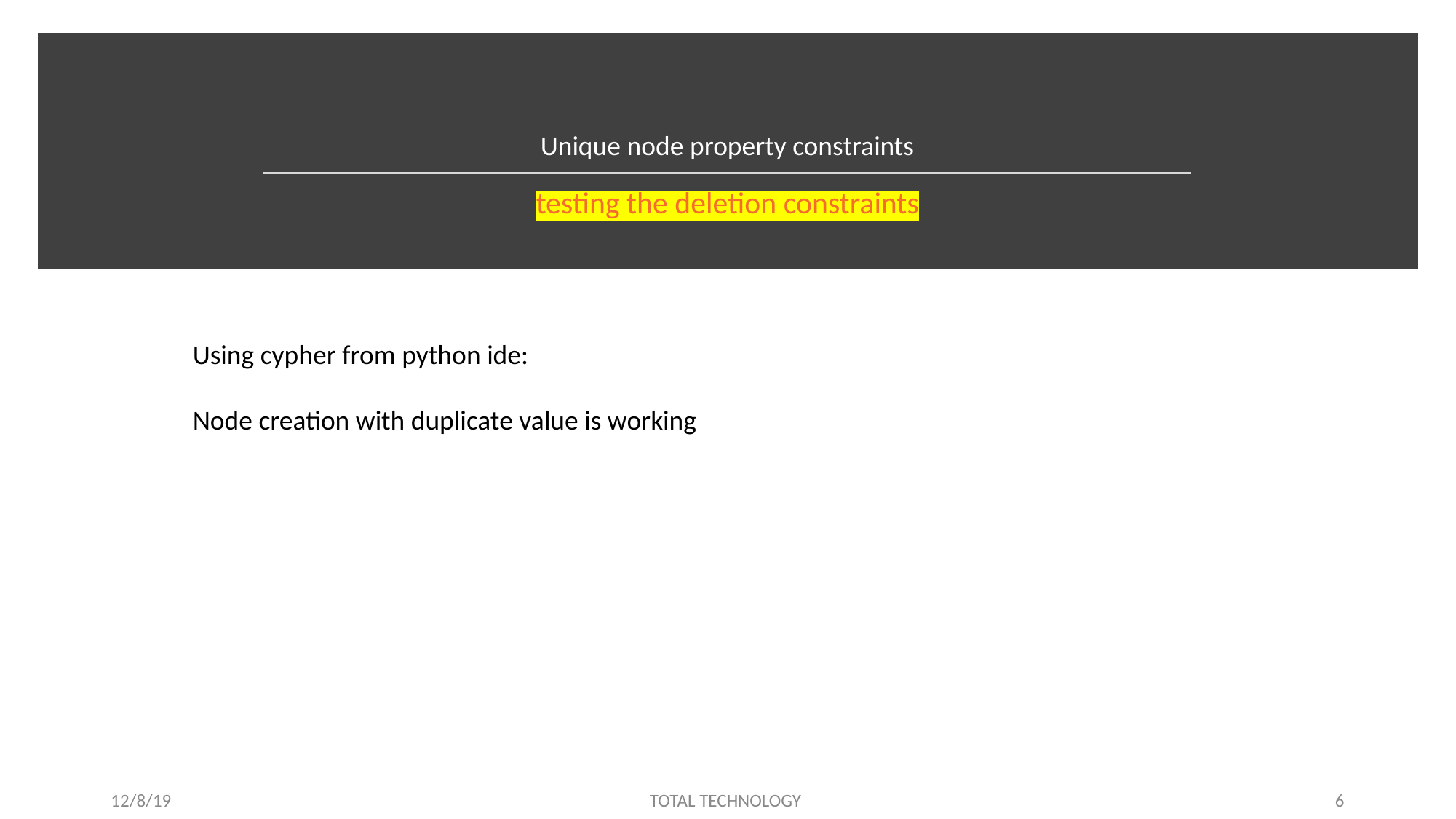

# Unique node property constraints
testing the deletion constraints
Using cypher from python ide:

Node creation with duplicate value is working

12/8/19
TOTAL TECHNOLOGY
6